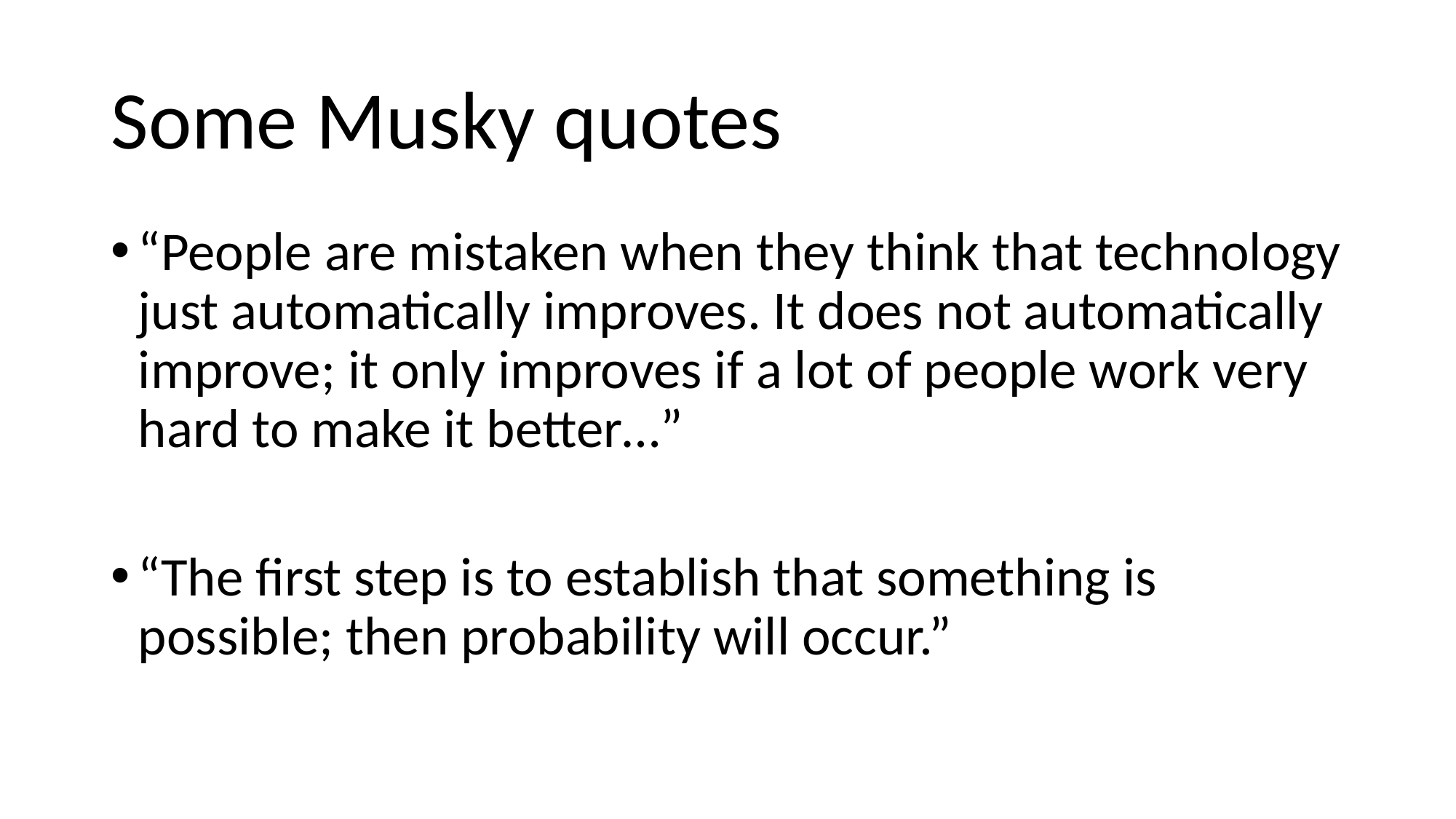

# Some Musky quotes
“People are mistaken when they think that technology just automatically improves. It does not automatically improve; it only improves if a lot of people work very hard to make it better…”

“The first step is to establish that something is possible; then probability will occur.”